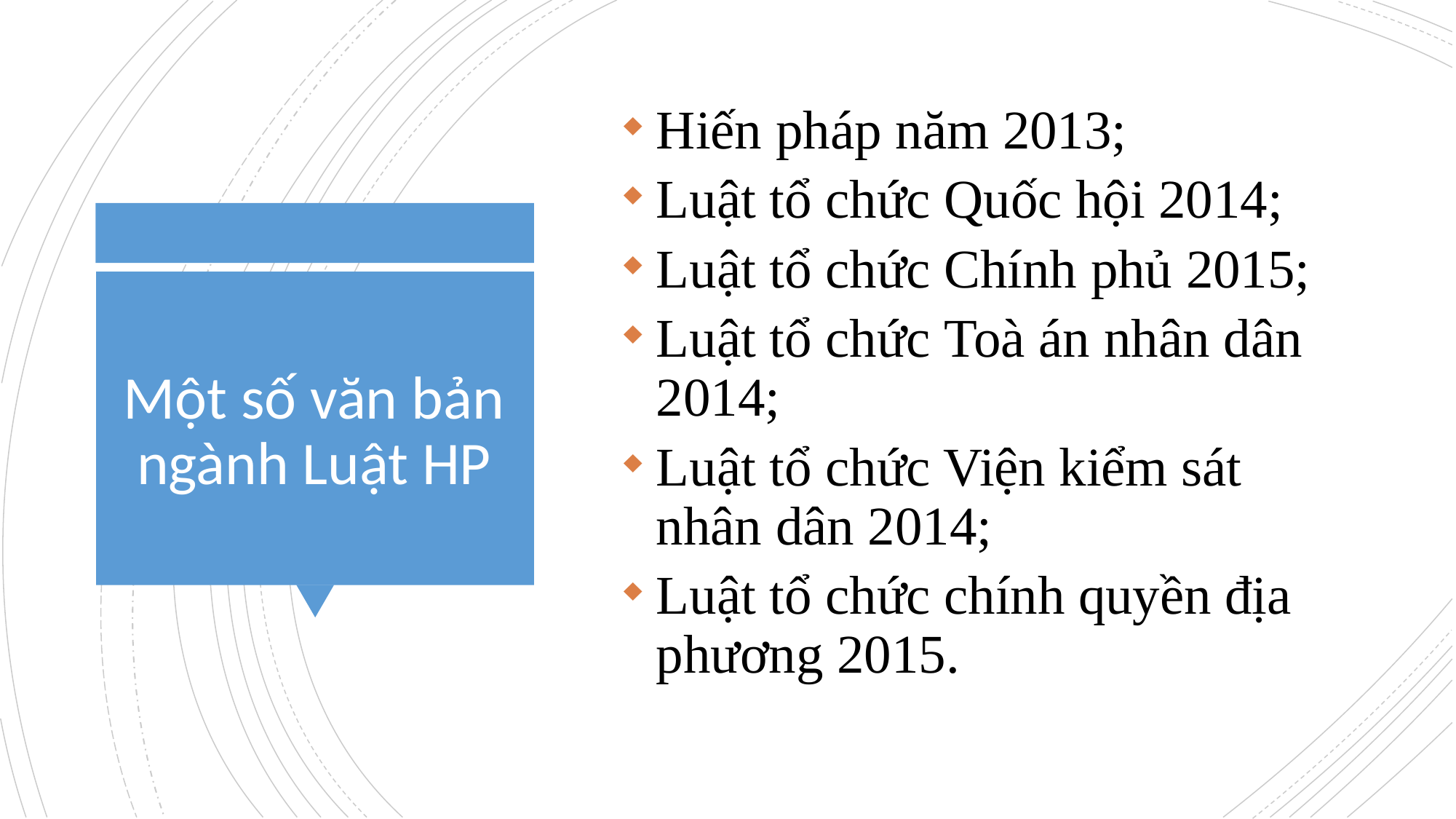

Hiến pháp năm 2013;
Luật tổ chức Quốc hội 2014;
Luật tổ chức Chính phủ 2015;
Luật tổ chức Toà án nhân dân 2014;
Luật tổ chức Viện kiểm sát nhân dân 2014;
Luật tổ chức chính quyền địa phương 2015.

# Một số văn bản ngành Luật HP